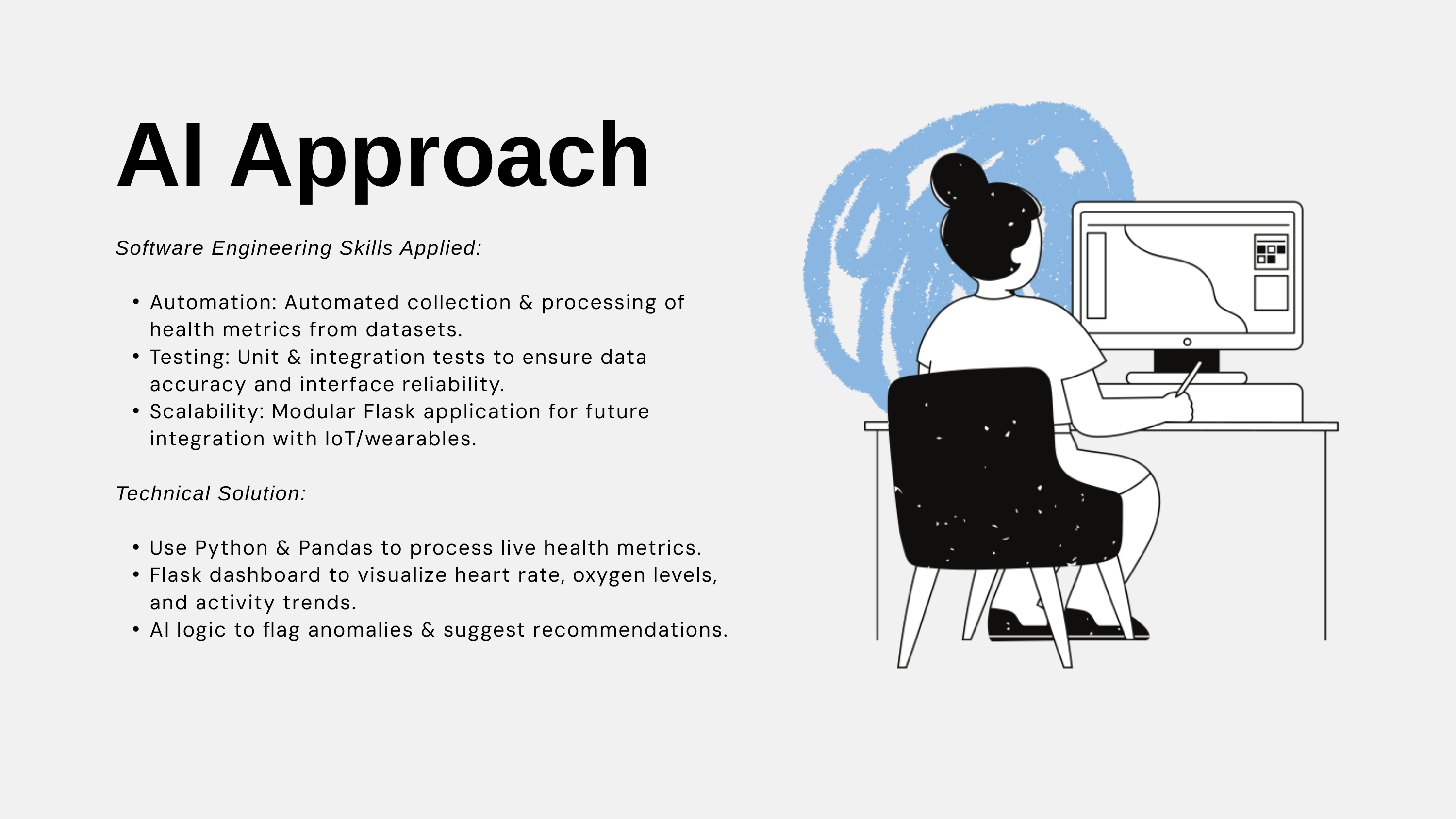

AI Approach

Software Engineering Skills Applied:

Automation: Automated collection & processing of health metrics from datasets.
Testing: Unit & integration tests to ensure data accuracy and interface reliability.
Scalability: Modular Flask application for future integration with IoT/wearables.

Technical Solution:

Use Python & Pandas to process live health metrics.
Flask dashboard to visualize heart rate, oxygen levels, and activity trends.
AI logic to flag anomalies & suggest recommendations.